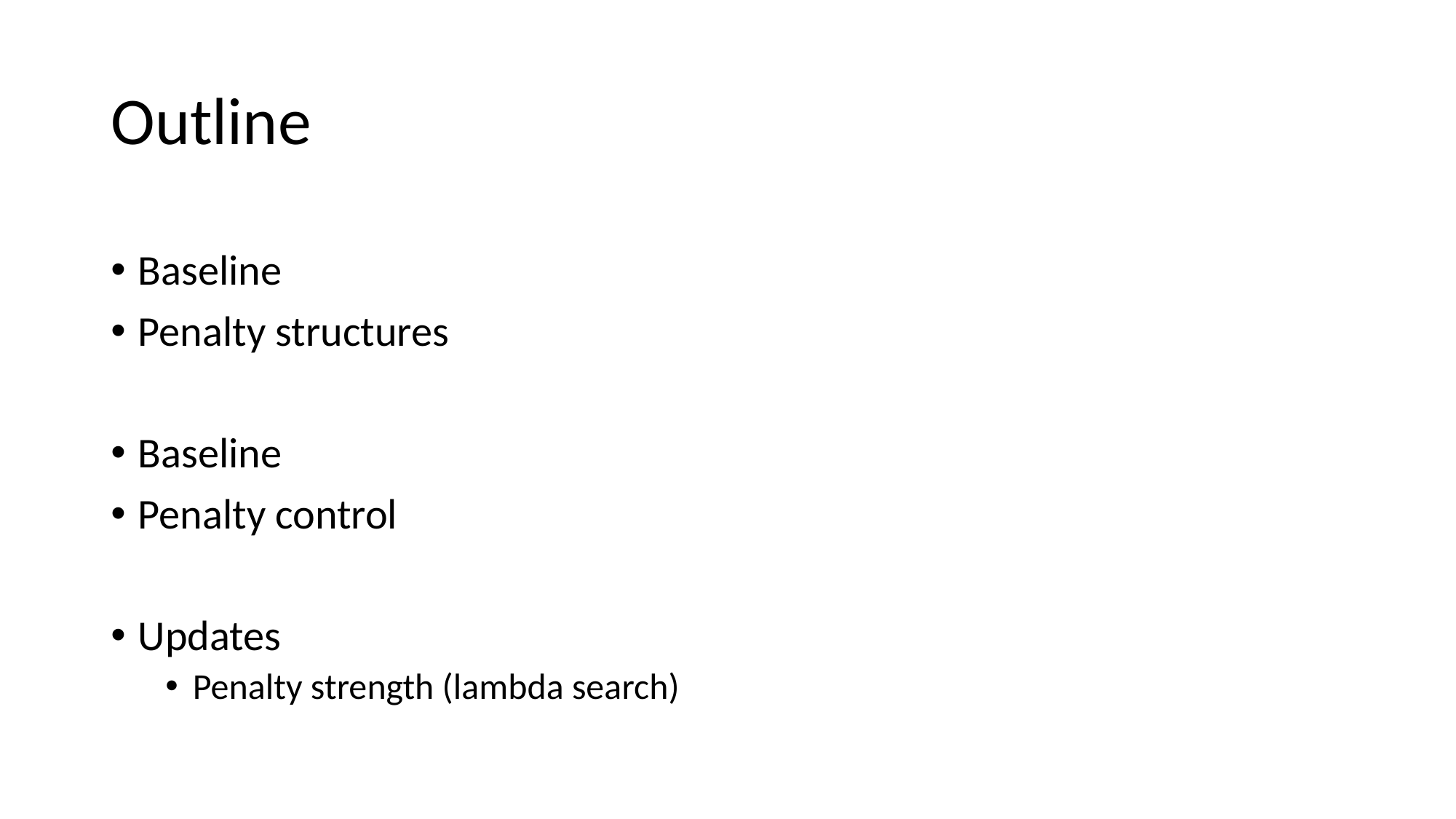

# Outline
Baseline
Penalty structures

Baseline
Penalty control

Updates
Penalty strength (lambda search)